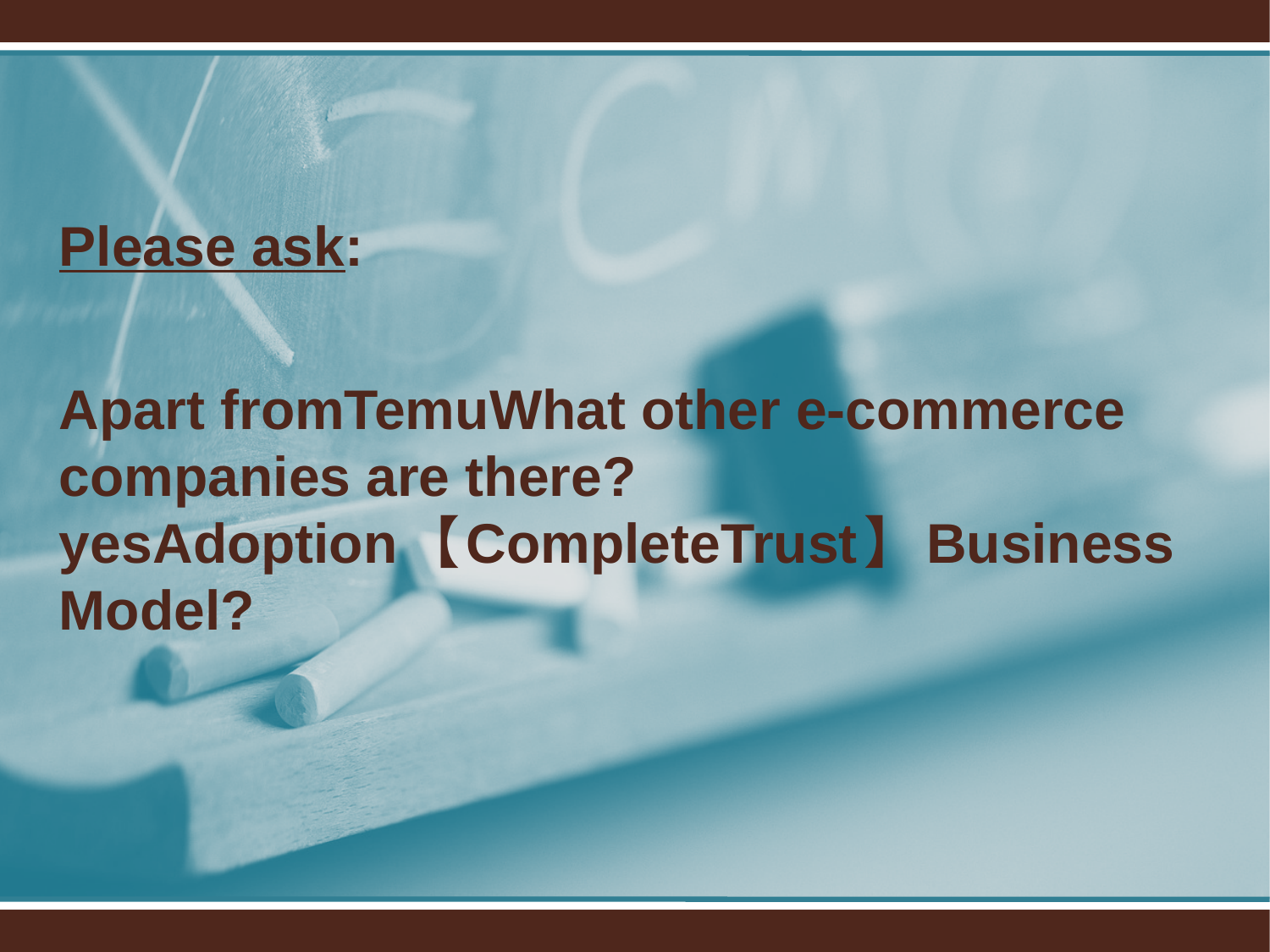

Please ask:

Apart fromTemuWhat other e-commerce companies are there?yesAdoption【CompleteTrust】Business Model?